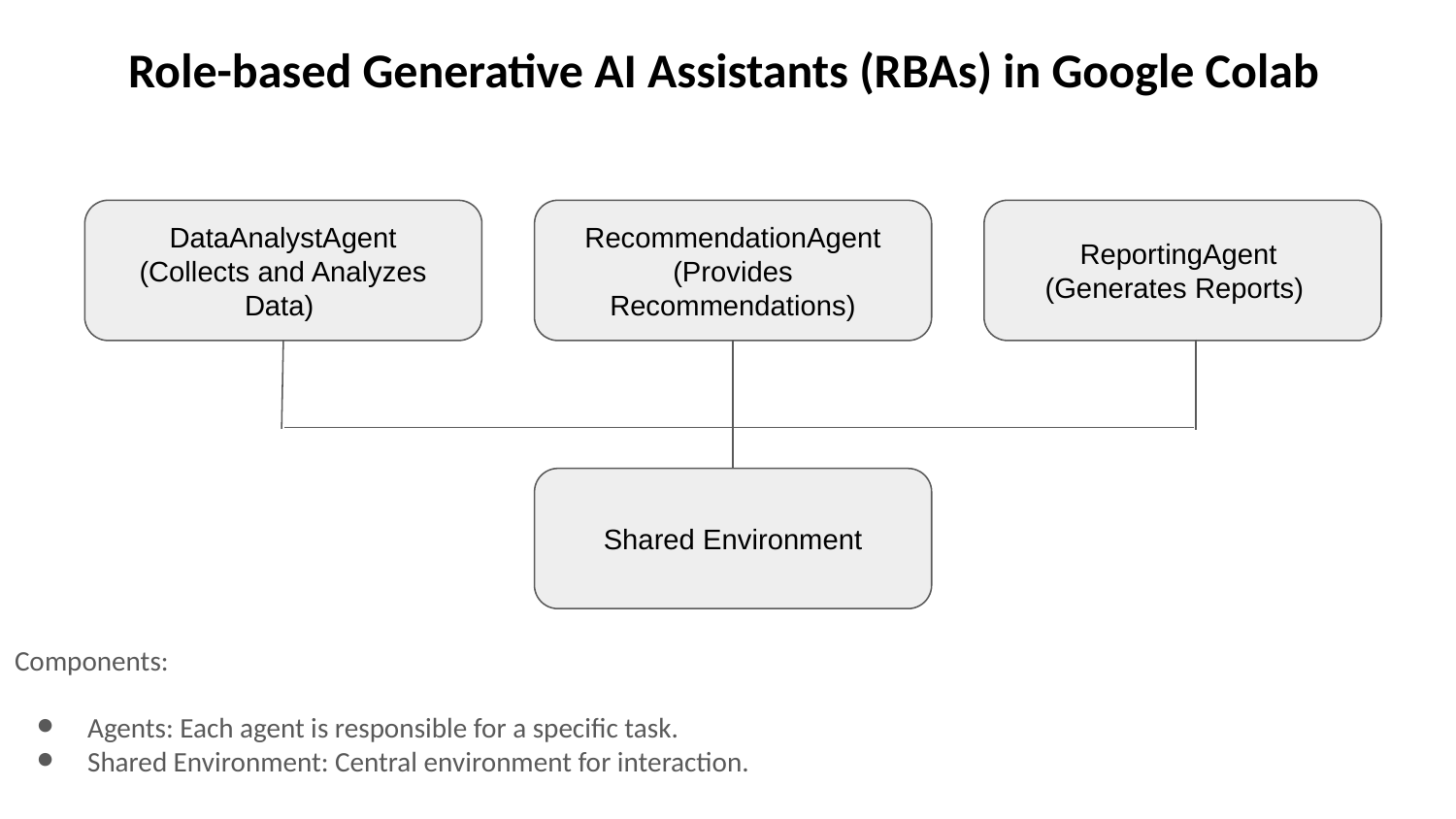

# Role-based Generative AI Assistants (RBAs) in Google Colab

DataAnalystAgent
(Collects and Analyzes Data)
RecommendationAgent
(Provides Recommendations)
ReportingAgent
(Generates Reports)
Shared Environment
Components:

Agents: Each agent is responsible for a specific task.
Shared Environment: Central environment for interaction.